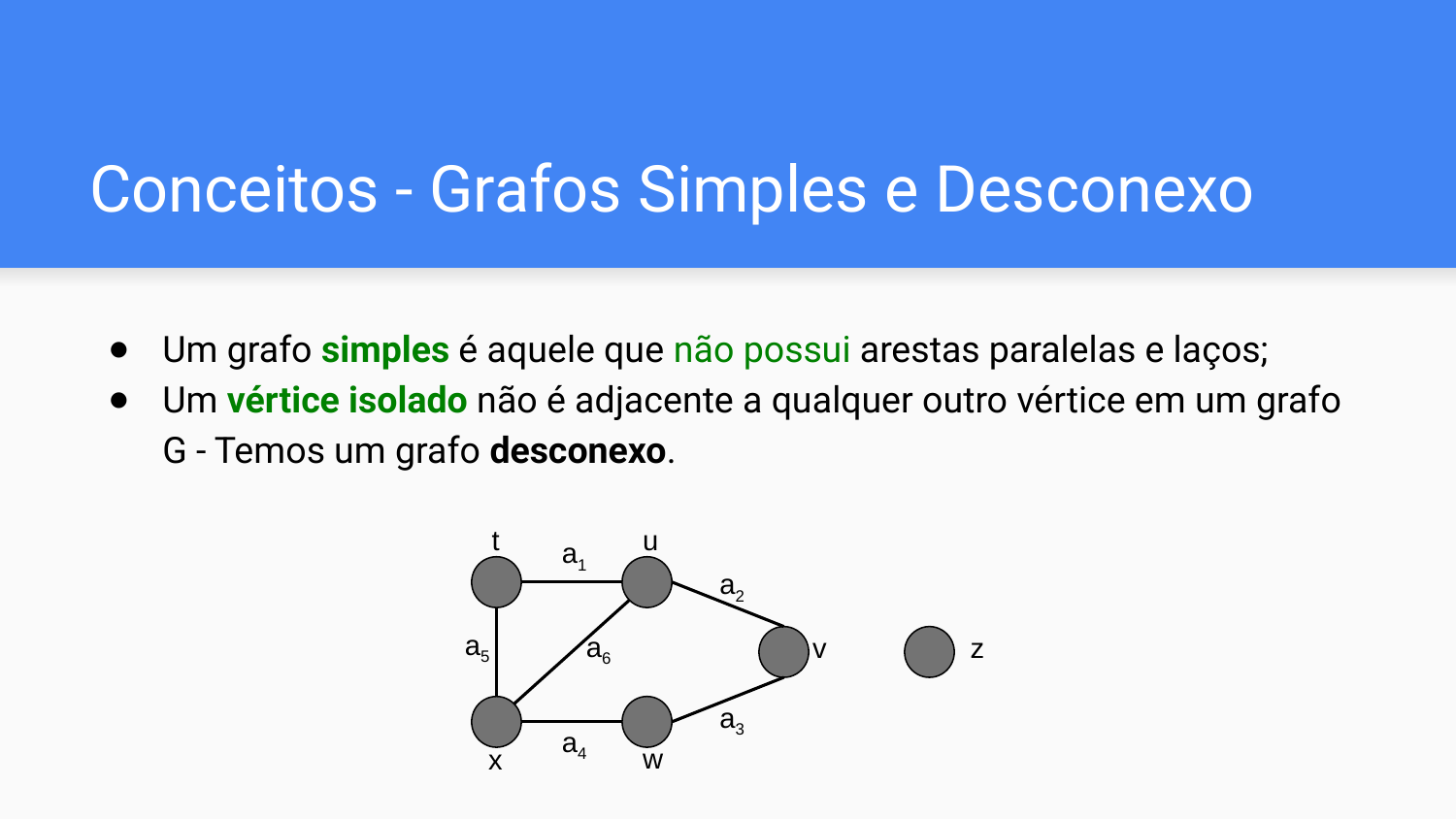

# Conceitos - Grafos Simples e Desconexo
Um grafo simples é aquele que não possui arestas paralelas e laços;
Um vértice isolado não é adjacente a qualquer outro vértice em um grafo G - Temos um grafo desconexo.
t
u
a1
a2

a5
a6
v

a3

a4
w
x
z